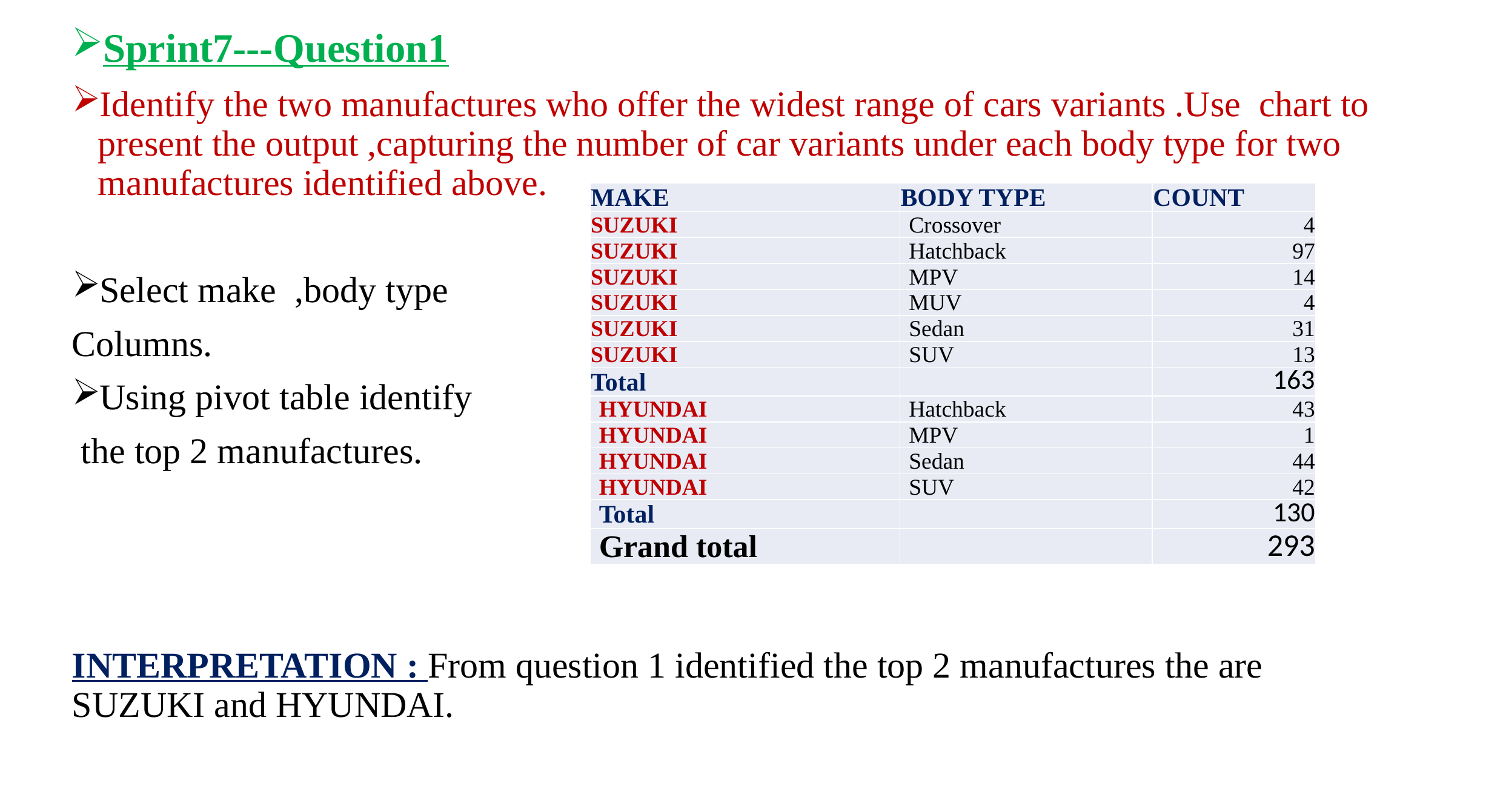

Sprint7---Question1
Identify the two manufactures who offer the widest range of cars variants .Use  chart to present the output ,capturing the number of car variants under each body type for two manufactures identified above.

Select make  ,body type
Columns.
Using pivot table identify
 the top 2 manufactures.

INTERPRETATION : From question 1 identified the top 2 manufactures the are SUZUKI and HYUNDAI.

| MAKE | BODY TYPE | COUNT |
| --- | --- | --- |
| SUZUKI | Crossover | 4 |
| SUZUKI | Hatchback | 97 |
| SUZUKI | MPV | 14 |
| SUZUKI | MUV | 4 |
| SUZUKI | Sedan | 31 |
| SUZUKI | SUV | 13 |
| Total |  | 163 |
| HYUNDAI | Hatchback | 43 |
| HYUNDAI | MPV | 1 |
| HYUNDAI | Sedan | 44 |
| HYUNDAI | SUV | 42 |
| Total |  | 130 |
| Grand total |  | 293 |